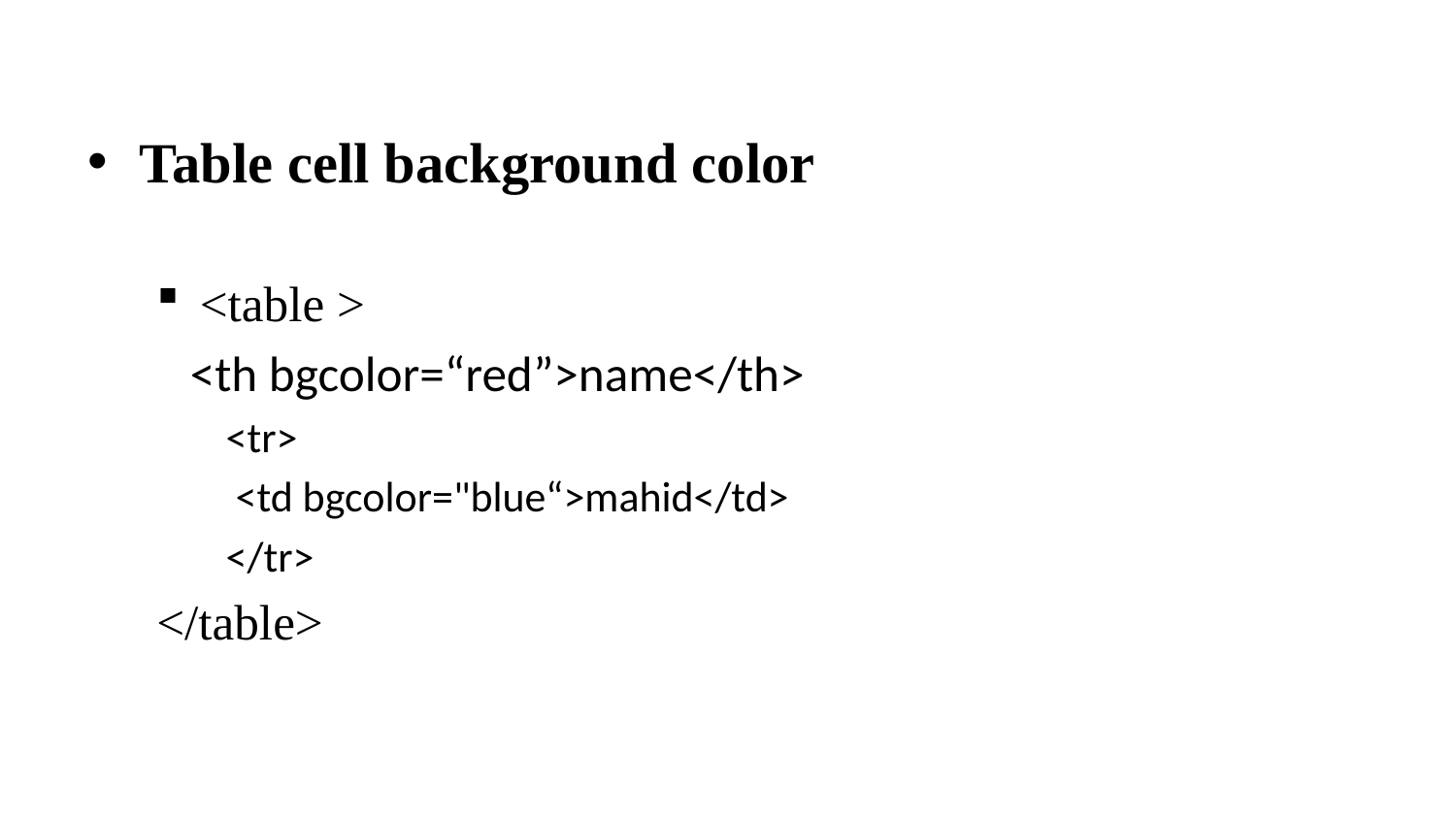

Table cell background color
<table >
   <th bgcolor=“red”>name</th>
<tr>
 <td bgcolor="blue“>mahid</td>
</tr>
</table>